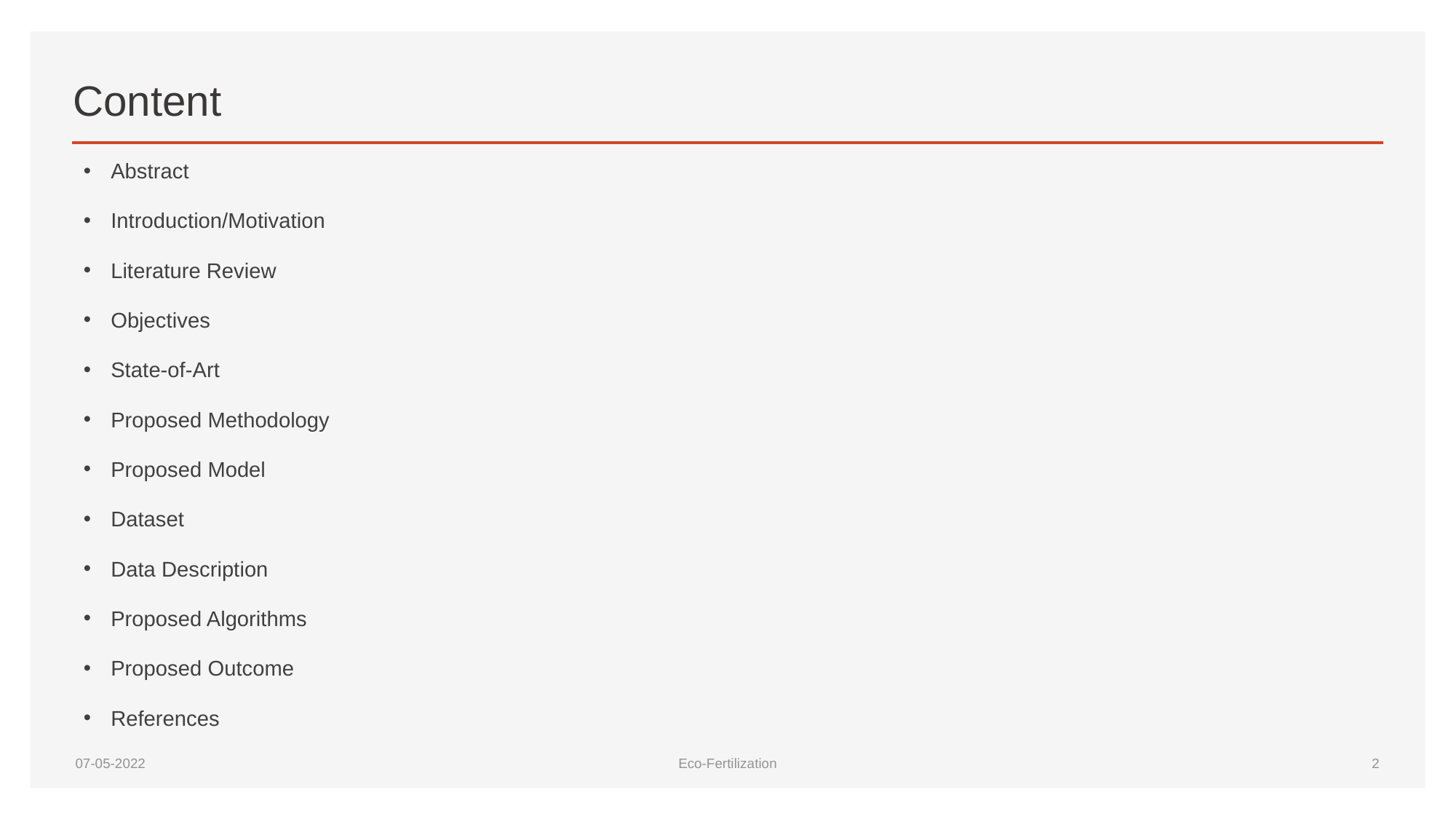

# Content
Abstract
Introduction/Motivation
Literature Review
Objectives
State-of-Art
Proposed Methodology
Proposed Model
Dataset
Data Description
Proposed Algorithms
Proposed Outcome
References

07-05-2022
Eco-Fertilization
2